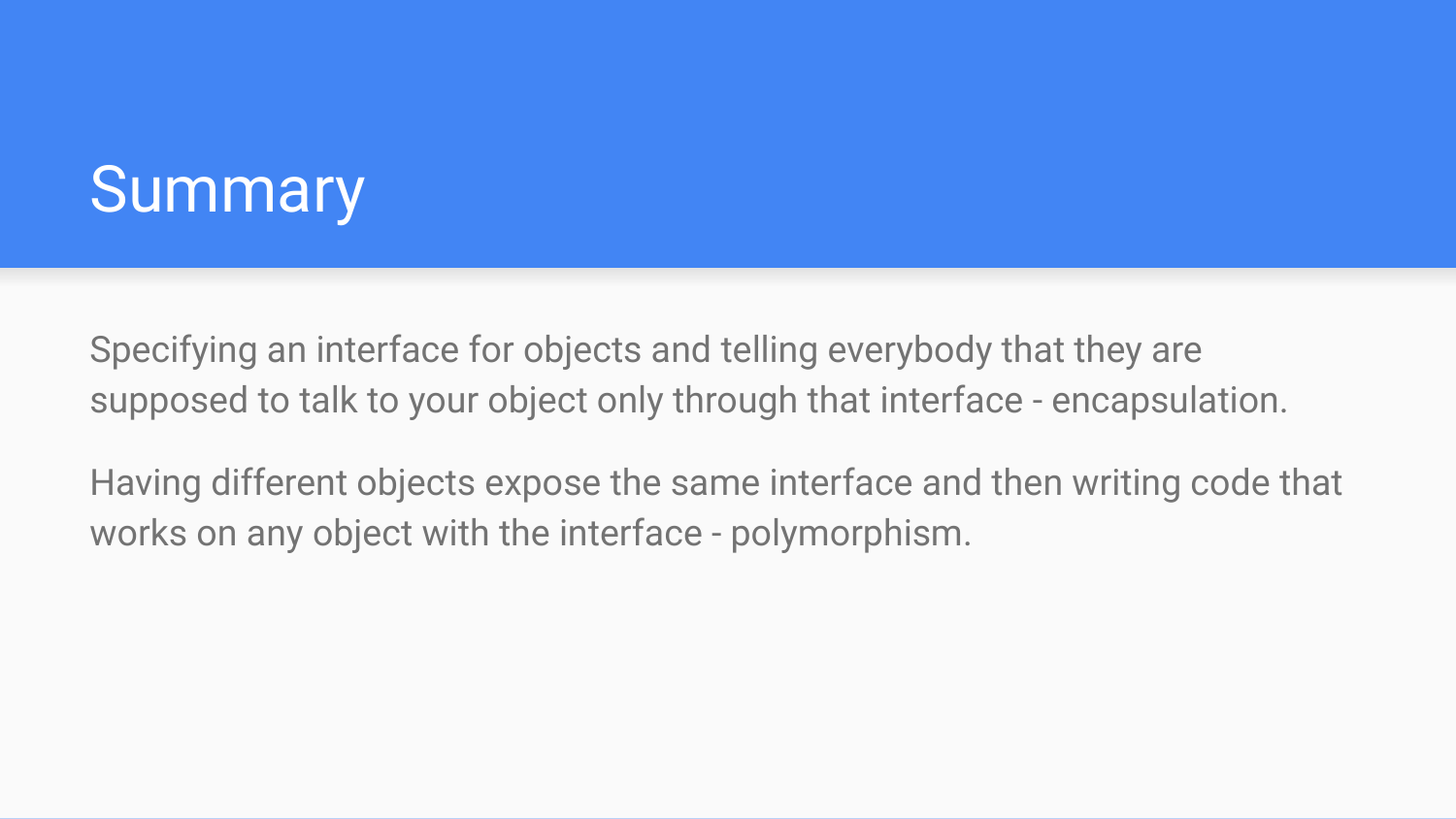

# Summary
Specifying an interface for objects and telling everybody that they are supposed to talk to your object only through that interface - encapsulation.
Having different objects expose the same interface and then writing code that works on any object with the interface - polymorphism.